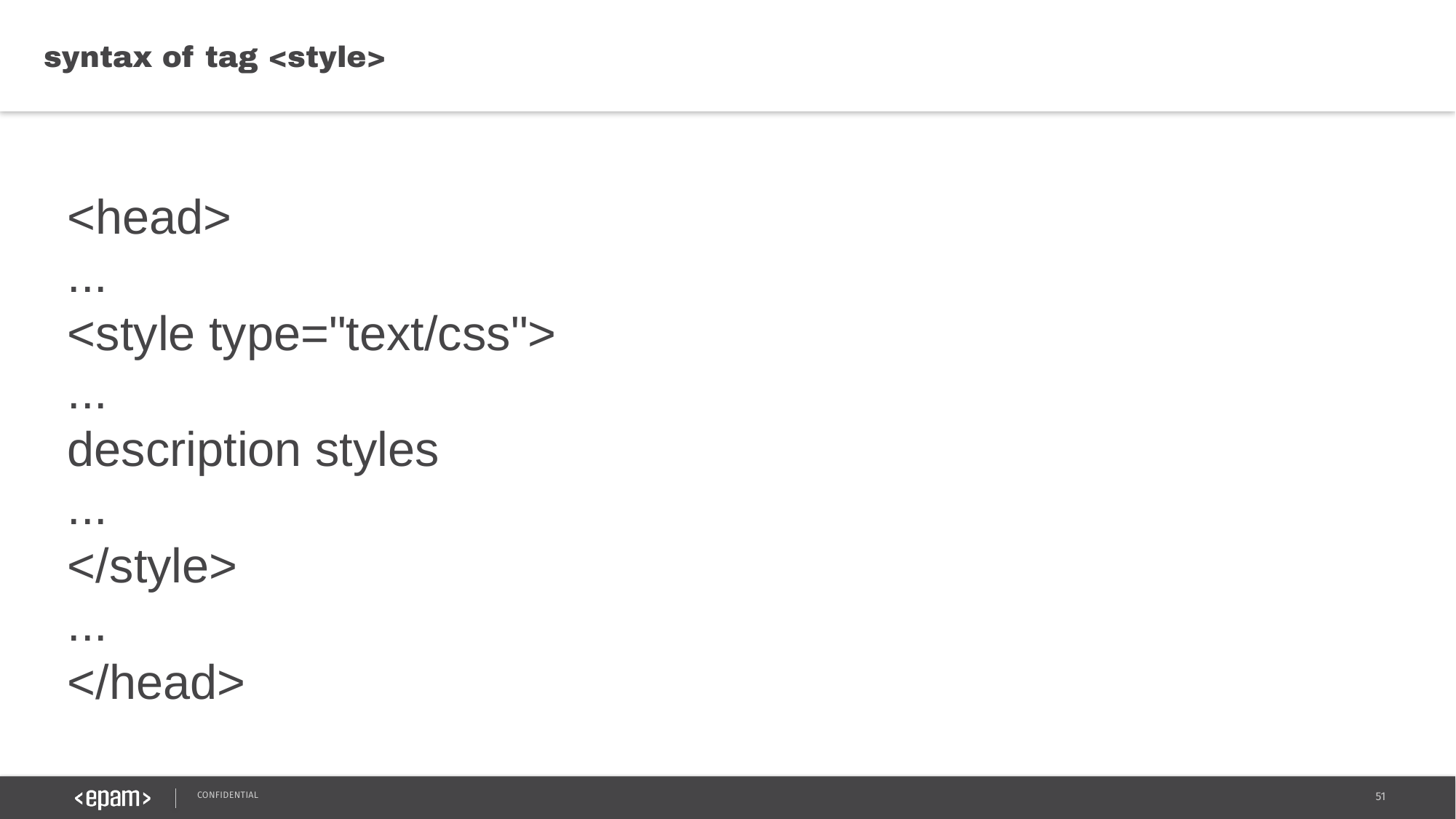

syntax of tag <style>
<head>
...
<style type="text/css">
...
description styles
...
</style>
...
</head>